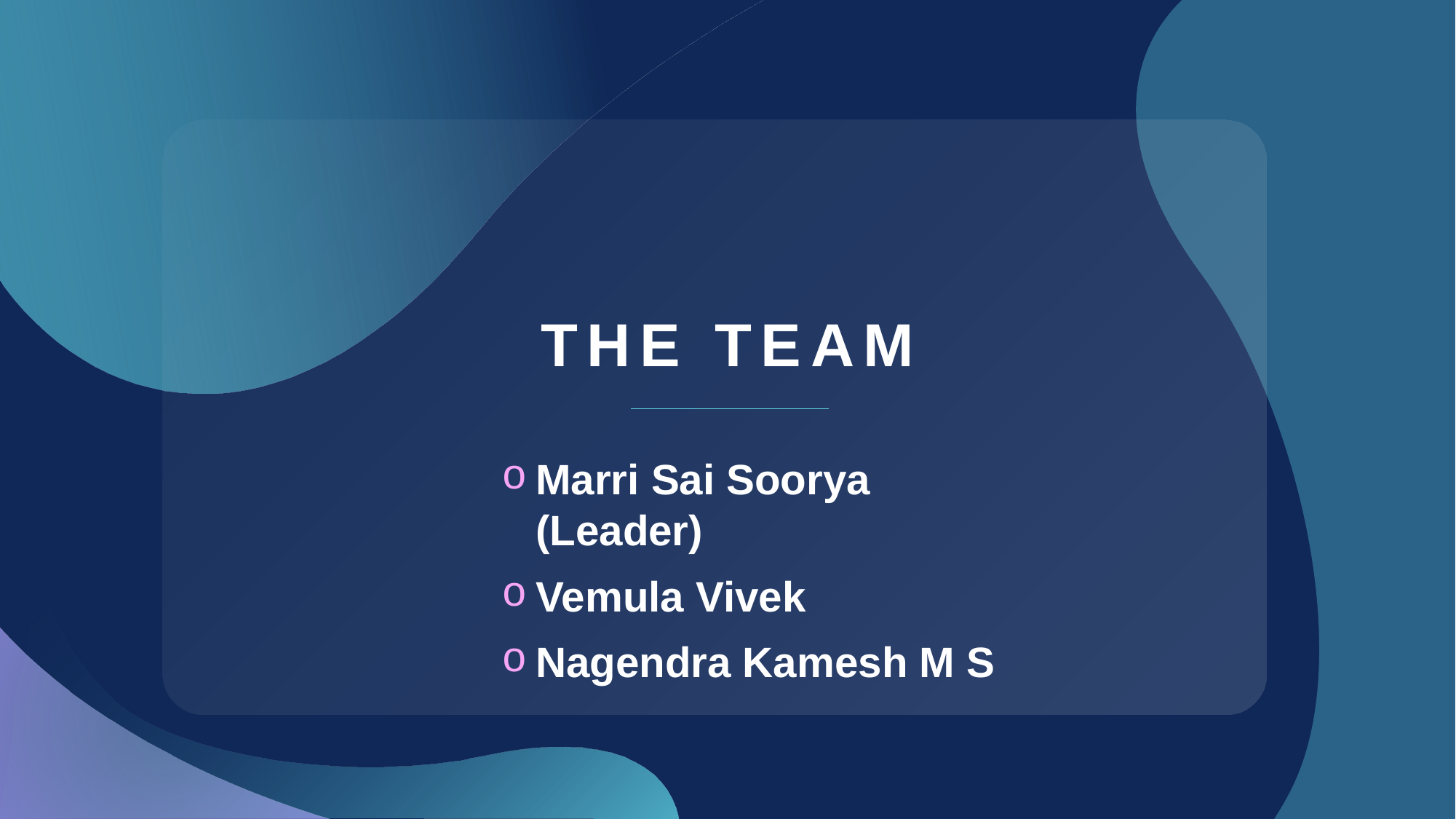

# The Team
Marri Sai Soorya (Leader)
Vemula Vivek
Nagendra Kamesh M S